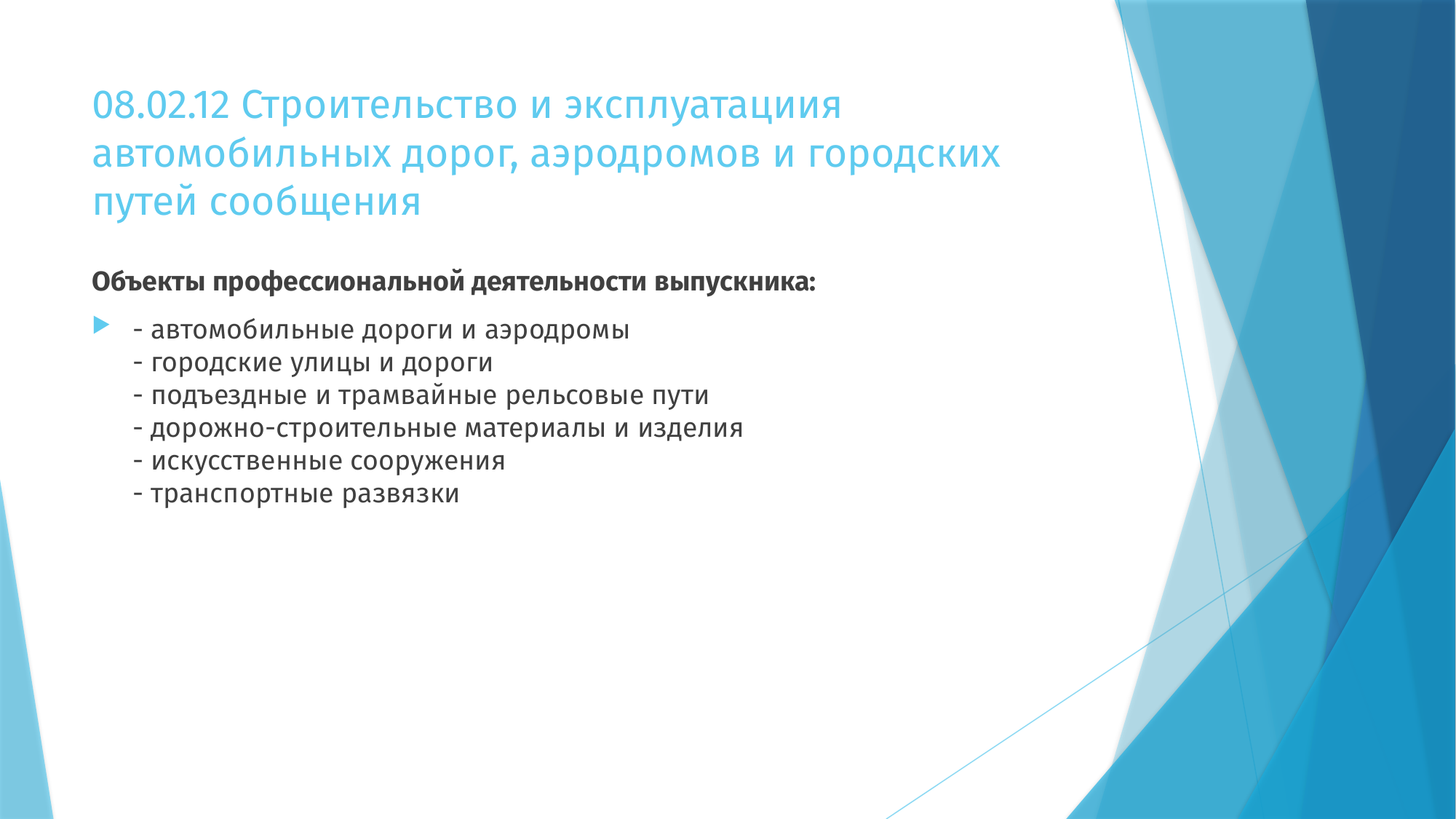

# 08.02.12 Строительство и эксплуатациия автомобильных дорог, аэродромов и городских путей сообщения
Объекты профессиональной деятельности выпускника:
- автомобильные дороги и аэродромы
- городские улицы и дороги
- подъездные и трамвайные рельсовые пути
- дорожно-строительные материалы и изделия
- искусственные сооружения
- транспортные развязки